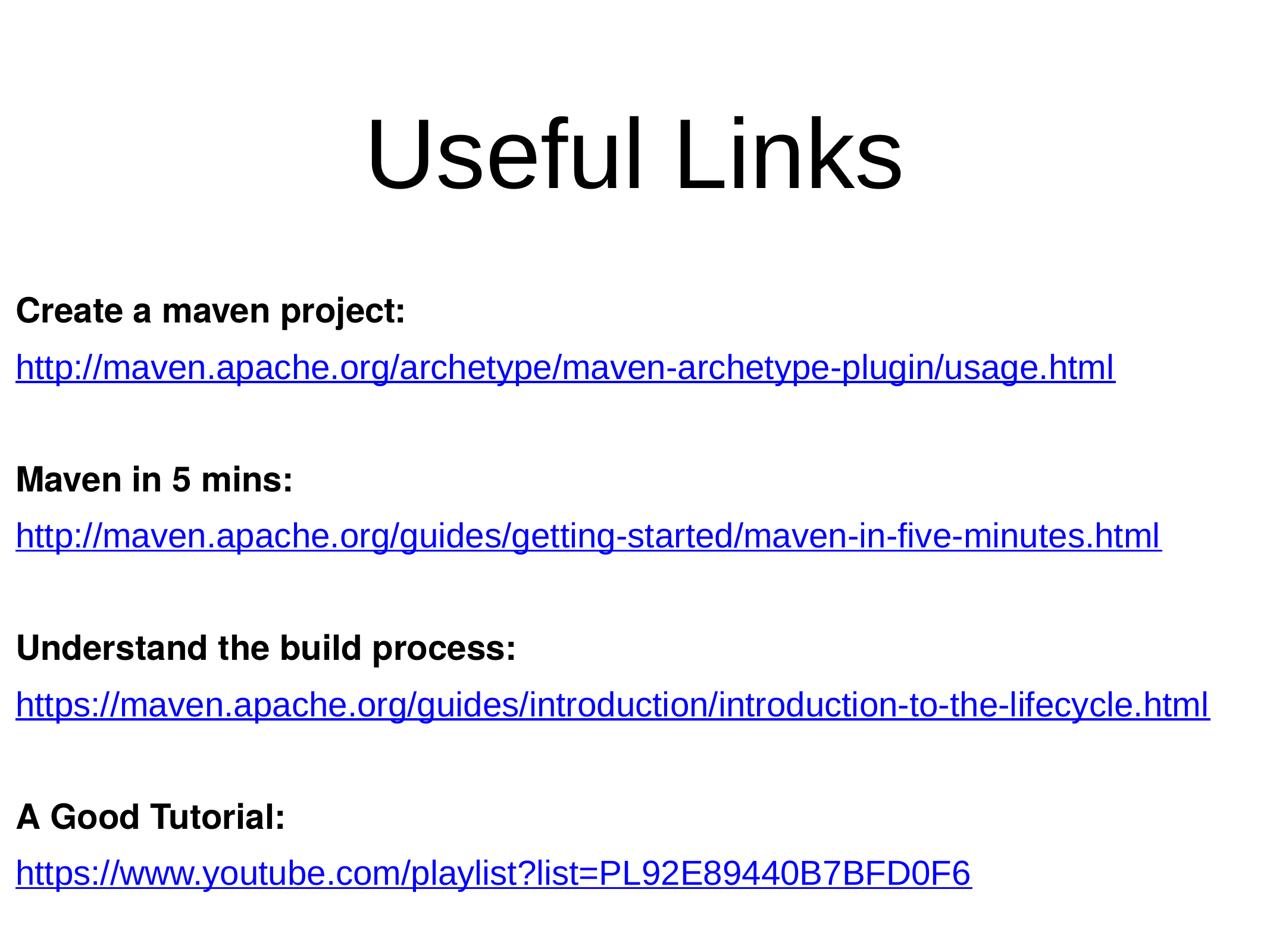

Useful Links
Create a maven project:
http://maven.apache.org/archetype/maven-archetype-plugin/usage.html

Maven in 5 mins:
http://maven.apache.org/guides/getting-started/maven-in-five-minutes.html

Understand the build process:
https://maven.apache.org/guides/introduction/introduction-to-the-lifecycle.html

A Good Tutorial:
https://www.youtube.com/playlist?list=PL92E89440B7BFD0F6